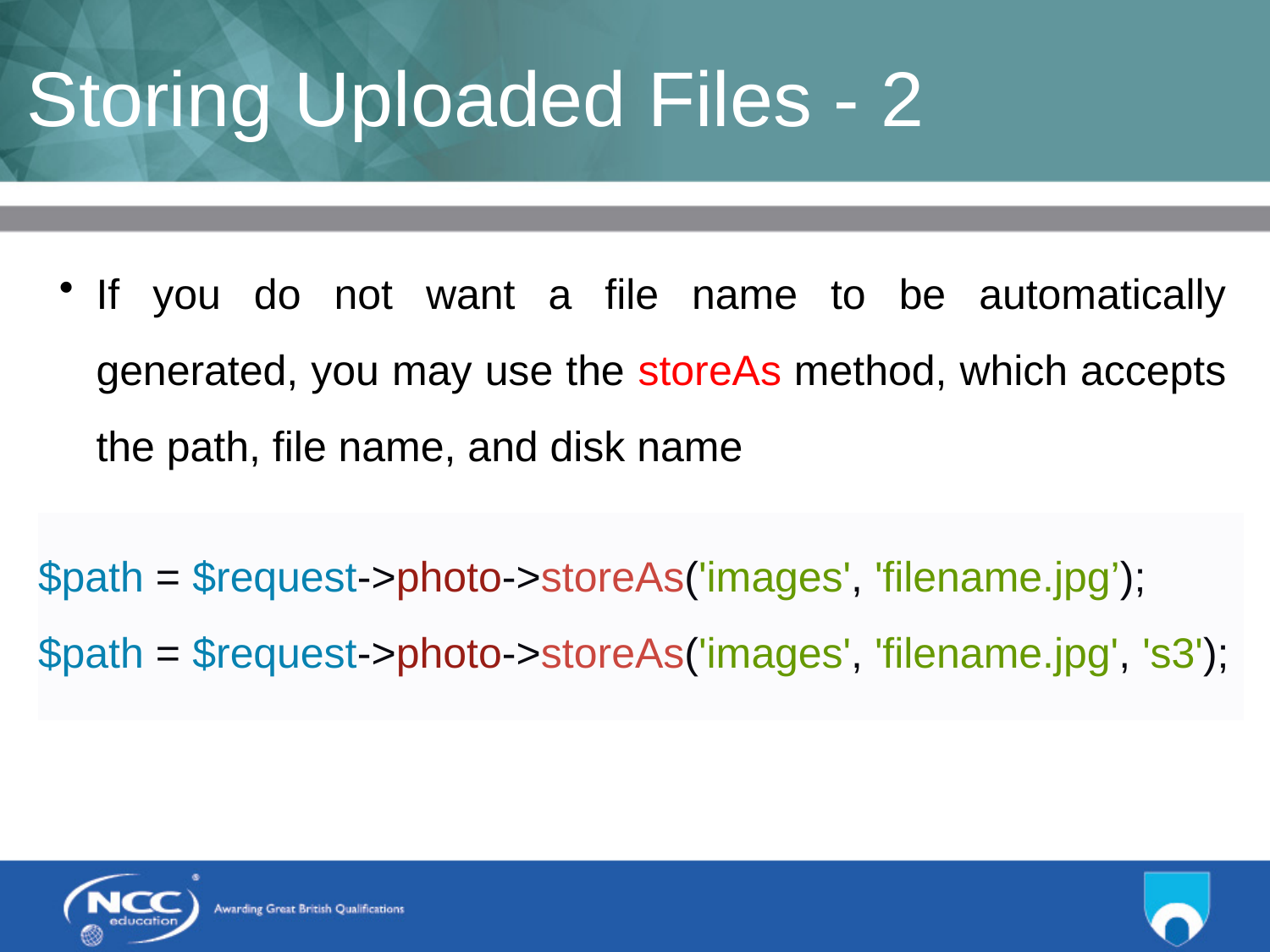

# Storing Uploaded Files - 2
If you do not want a file name to be automatically generated, you may use the storeAs method, which accepts the path, file name, and disk name
$path = $request->photo->storeAs('images', 'filename.jpg’);
$path = $request->photo->storeAs('images', 'filename.jpg', 's3');